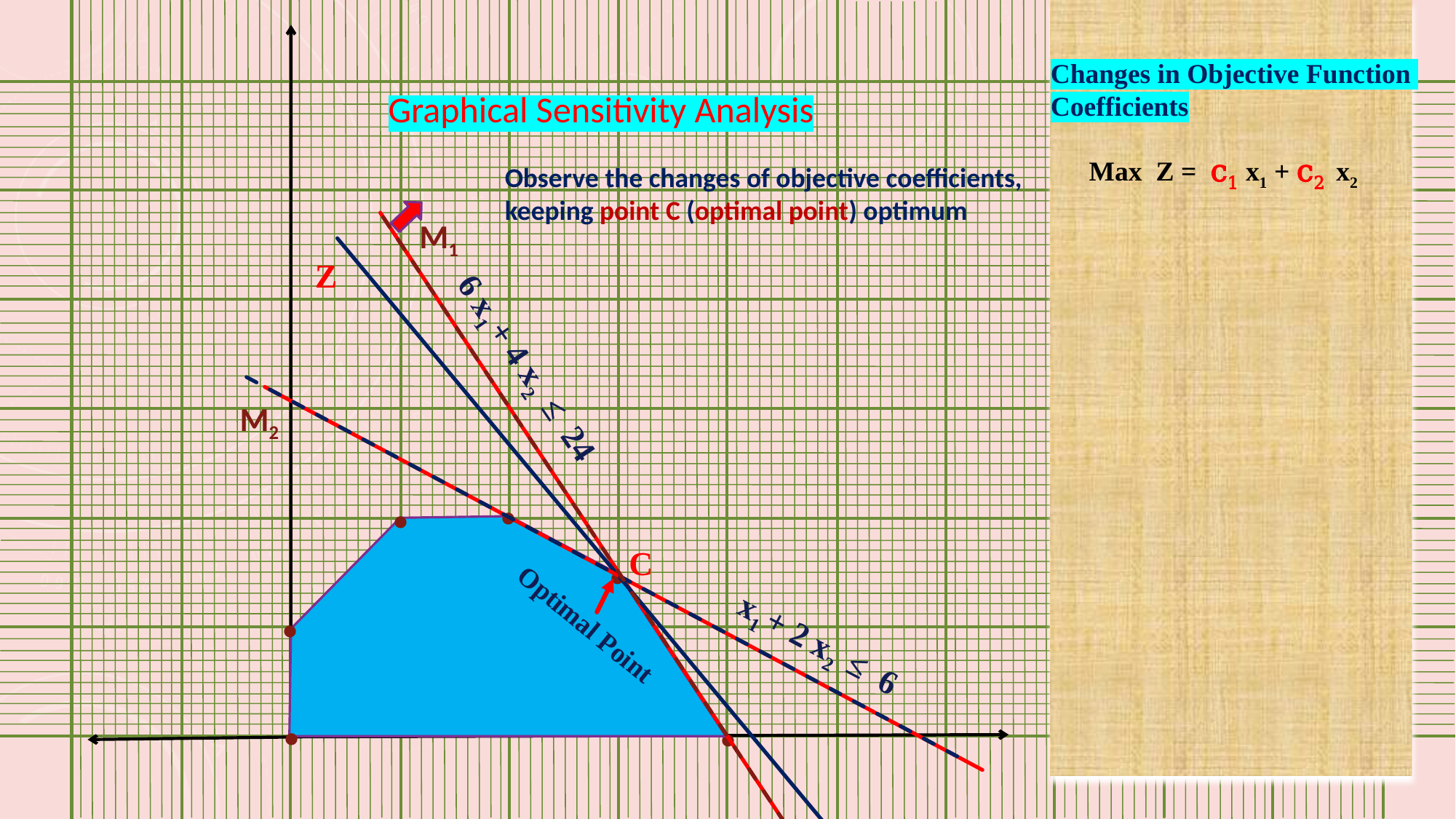

Changes in Objective Function
Coefficients
Graphical Sensitivity Analysis
Max  Z =  c1 x1 + c2  x2
Observe the changes of objective coefficients, keeping point C (optimal point) optimum

M1
Z
6 x1 + 4 x2  ≤  24
M2
.
.
.

C
.
Optimal Point
x1 + 2 x2  ≤  6
 .
    .